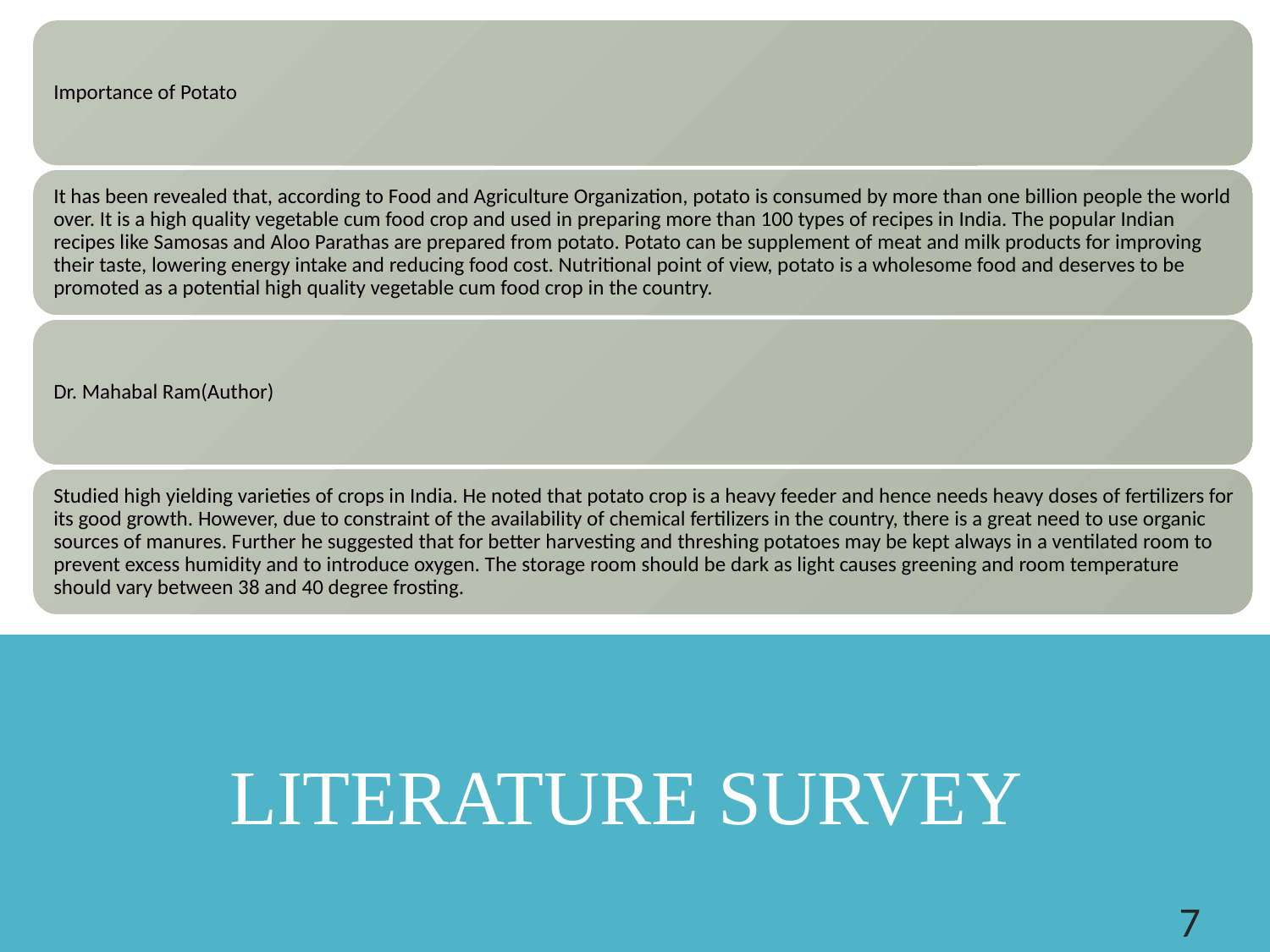

Importance of Potato
It has been revealed that, according to Food and Agriculture Organization, potato is consumed by more than one billion people the world over. It is a high quality vegetable cum food crop and used in preparing more than 100 types of recipes in India. The popular Indian recipes like Samosas and Aloo Parathas are prepared from potato. Potato can be supplement of meat and milk products for improving their taste, lowering energy intake and reducing food cost. Nutritional point of view, potato is a wholesome food and deserves to be promoted as a potential high quality vegetable cum food crop in the country.
Dr. Mahabal Ram(Author)
Studied high yielding varieties of crops in India. He noted that potato crop is a heavy feeder and hence needs heavy doses of fertilizers for its good growth. However, due to constraint of the availability of chemical fertilizers in the country, there is a great need to use organic sources of manures. Further he suggested that for better harvesting and threshing potatoes may be kept always in a ventilated room to prevent excess humidity and to introduce oxygen. The storage room should be dark as light causes greening and room temperature should vary between 38 and 40 degree frosting.
LITERATURE SURVEY
7